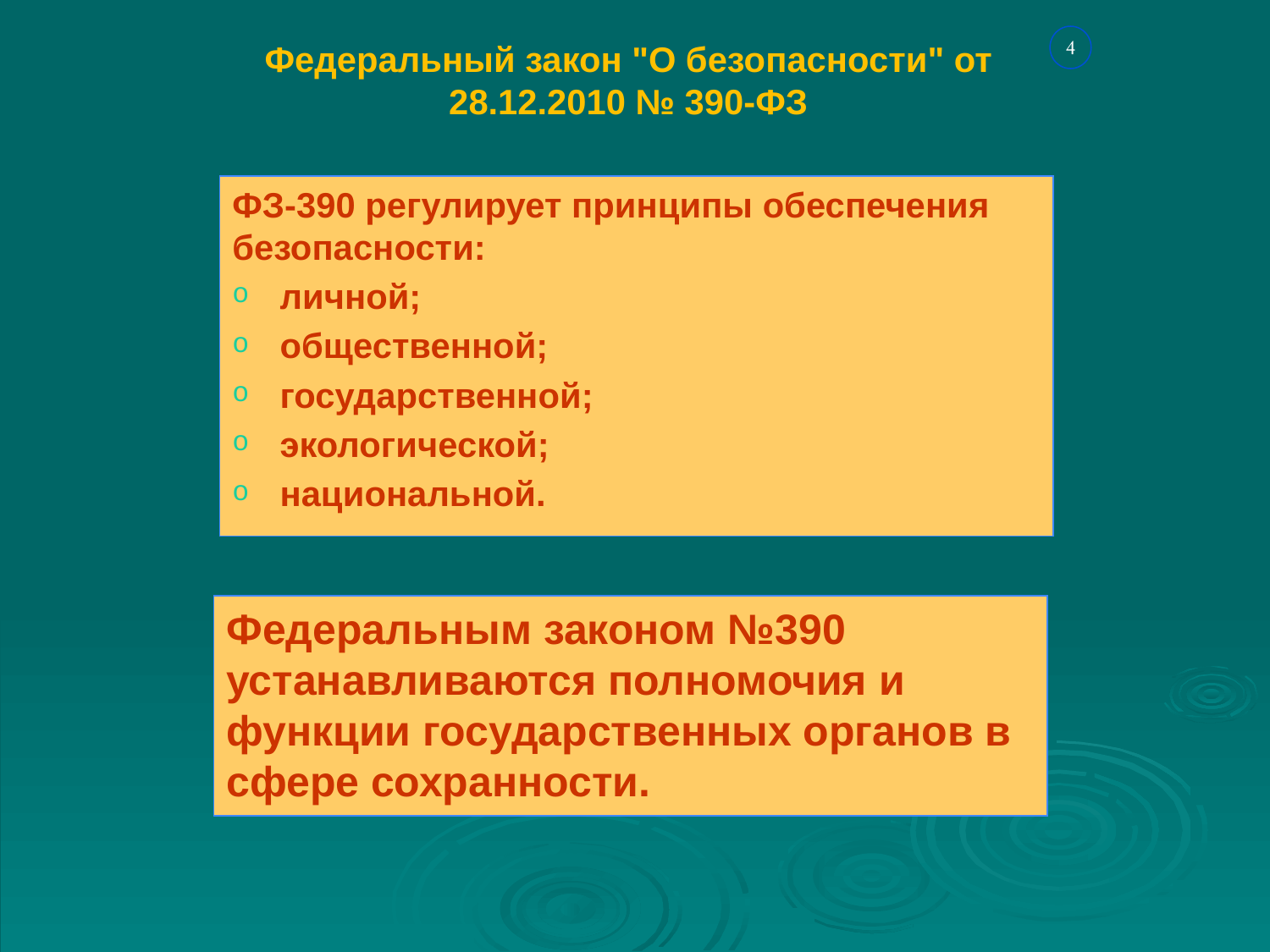

# Федеральный закон "О безопасности" от 28.12.2010 № 390-ФЗ
4
ФЗ-390 регулирует принципы обеспечения безопасности:
личной;
общественной;
государственной;
экологической;
национальной.

Федеральным законом №390 устанавливаются полномочия и функции государственных органов в сфере сохранности.